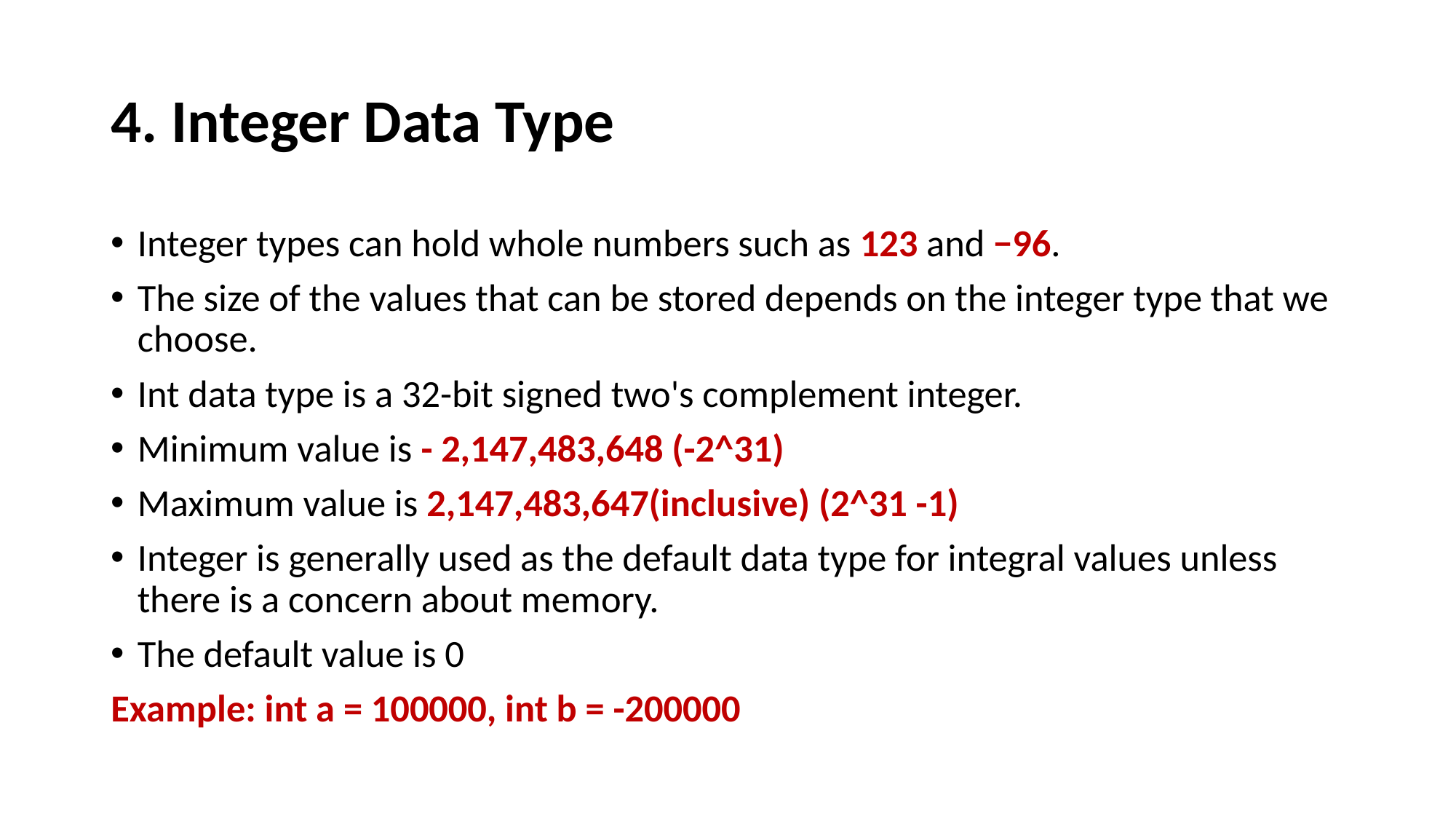

# 4. Integer Data Type
Integer types can hold whole numbers such as 123 and −96.
The size of the values that can be stored depends on the integer type that we choose.
Int data type is a 32-bit signed two's complement integer.
Minimum value is - 2,147,483,648 (-2^31)
Maximum value is 2,147,483,647(inclusive) (2^31 -1)
Integer is generally used as the default data type for integral values unless there is a concern about memory.
The default value is 0
Example: int a = 100000, int b = -200000

9